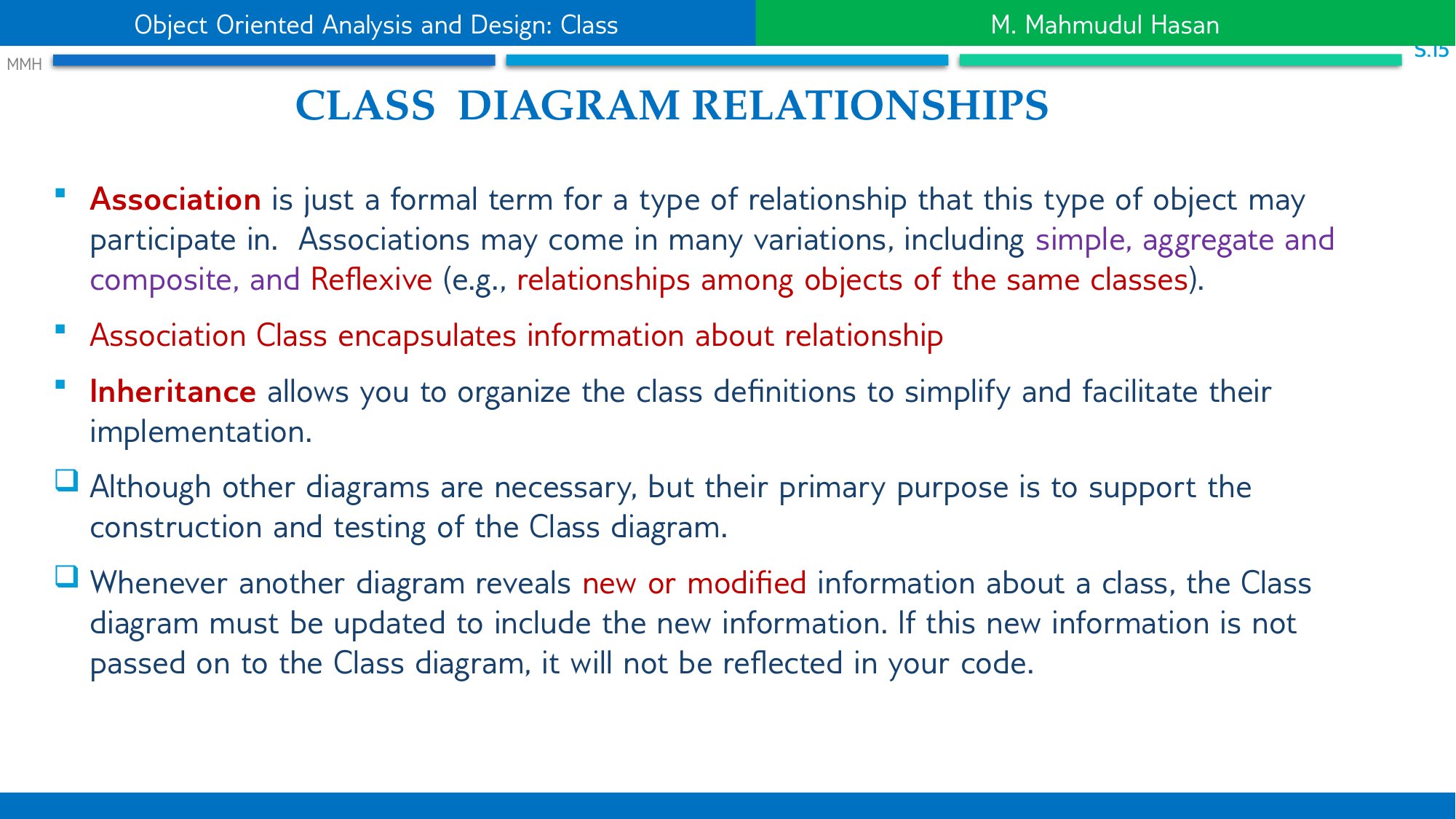

Object Oriented Analysis and Design: Class
M. Mahmudul Hasan
 S.15
  MMH
Class  diagram relationships
Association is just a formal term for a type of relationship that this type of object may participate in.  Associations may come in many variations, including simple, aggregate and composite, and Reflexive (e.g., relationships among objects of the same classes).
Association Class encapsulates information about relationship
Inheritance allows you to organize the class definitions to simplify and facilitate their implementation.
Although other diagrams are necessary, but their primary purpose is to support the construction and testing of the Class diagram.
Whenever another diagram reveals new or modified information about a class, the Class diagram must be updated to include the new information. If this new information is not passed on to the Class diagram, it will not be reflected in your code.